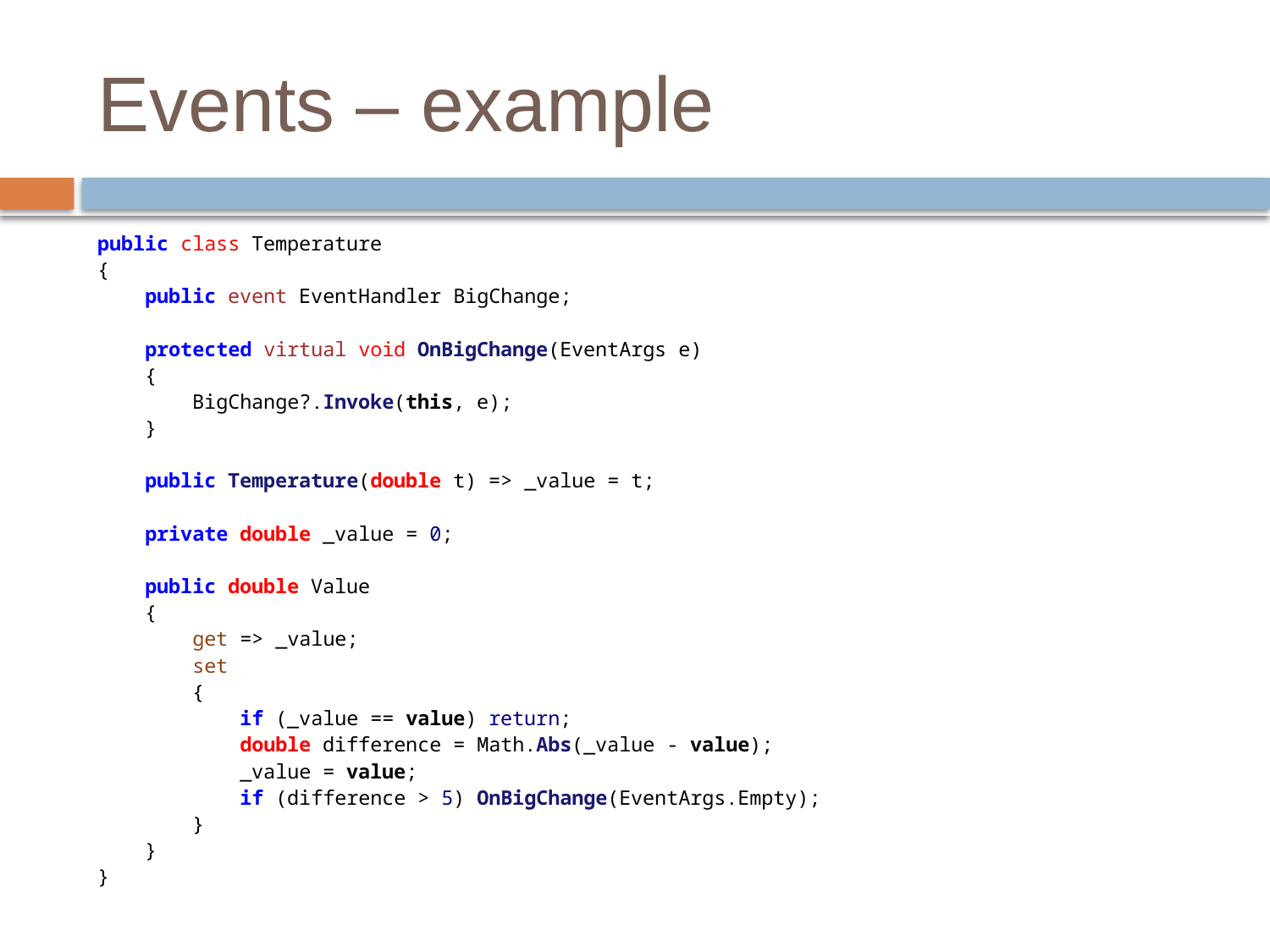

# Events – example
public class Temperature 
{
    public event EventHandler BigChange;
    
    protected virtual void OnBigChange(EventArgs e)
    {
        BigChange?.Invoke(this, e);
    }
    public Temperature(double t) => _value = t;
    private double _value = 0;
    
    public double Value
    {
        get => _value;
        set
        {
            if (_value == value) return;
            double difference = Math.Abs(_value - value);
            _value = value;
            if (difference > 5) OnBigChange(EventArgs.Empty);
        }
    }
}